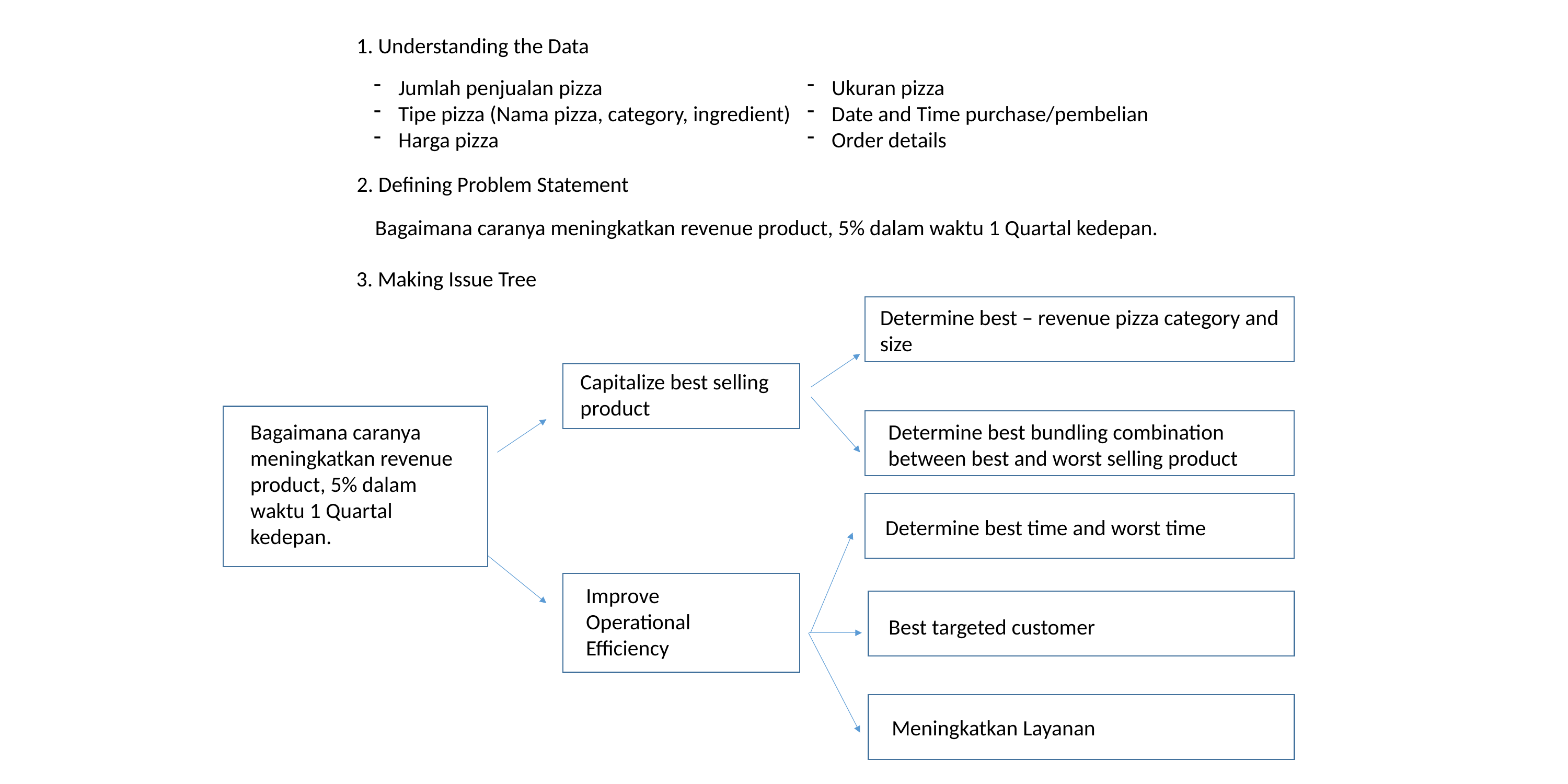

1. Understanding the Data
Ukuran pizza
Date and Time purchase/pembelian
Order details
Jumlah penjualan pizza
Tipe pizza (Nama pizza, category, ingredient)
Harga pizza
2. Defining Problem Statement
Bagaimana caranya meningkatkan revenue product, 5% dalam waktu 1 Quartal kedepan.
3. Making Issue Tree

Determine best – revenue pizza category and size

Capitalize best selling product

Determine best bundling combination between best and worst selling product
Bagaimana caranya meningkatkan revenue product, 5% dalam waktu 1 Quartal kedepan.

Determine best time and worst time

Improve Operational Efficiency

Best targeted customer

Meningkatkan Layanan